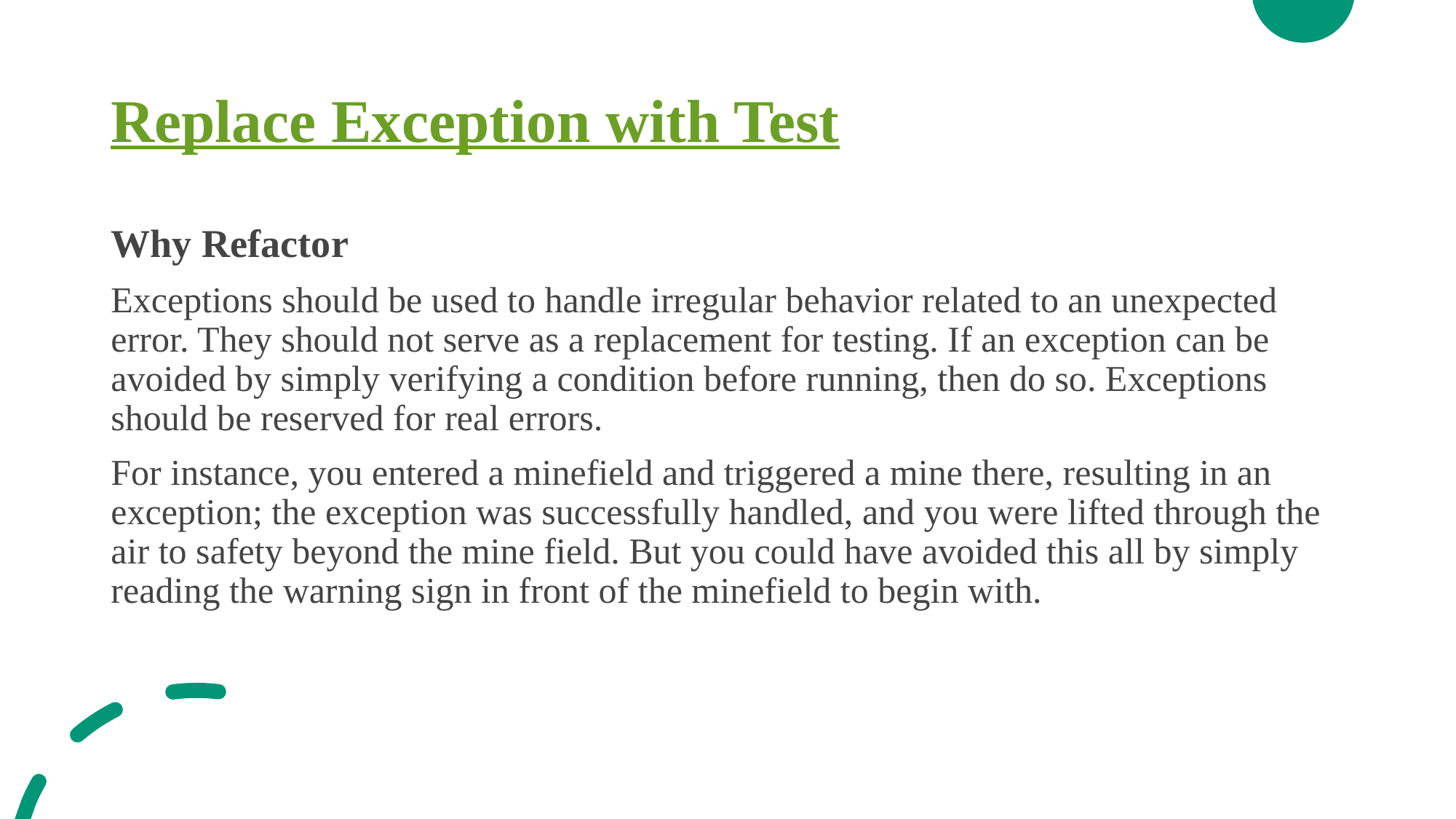

# Replace Exception with Test
Why Refactor
Exceptions should be used to handle irregular behavior related to an unexpected error. They should not serve as a replacement for testing. If an exception can be avoided by simply verifying a condition before running, then do so. Exceptions should be reserved for real errors.
For instance, you entered a minefield and triggered a mine there, resulting in an exception; the exception was successfully handled, and you were lifted through the air to safety beyond the mine field. But you could have avoided this all by simply reading the warning sign in front of the minefield to begin with.